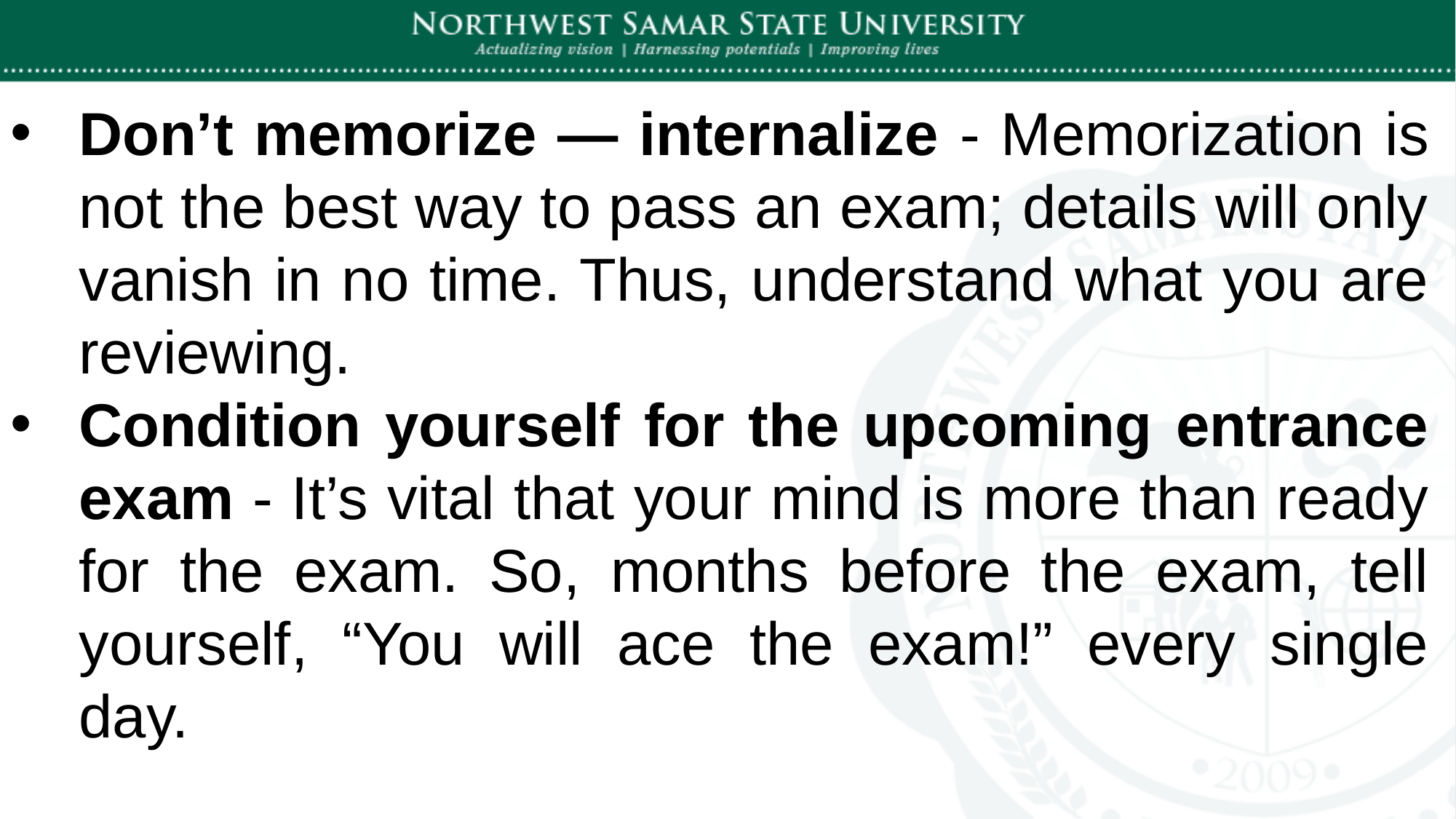

Don’t memorize — internalize - Memorization is not the best way to pass an exam; details will only vanish in no time. Thus, understand what you are reviewing.
Condition yourself for the upcoming entrance exam - It’s vital that your mind is more than ready for the exam. So, months before the exam, tell yourself, “You will ace the exam!” every single day.